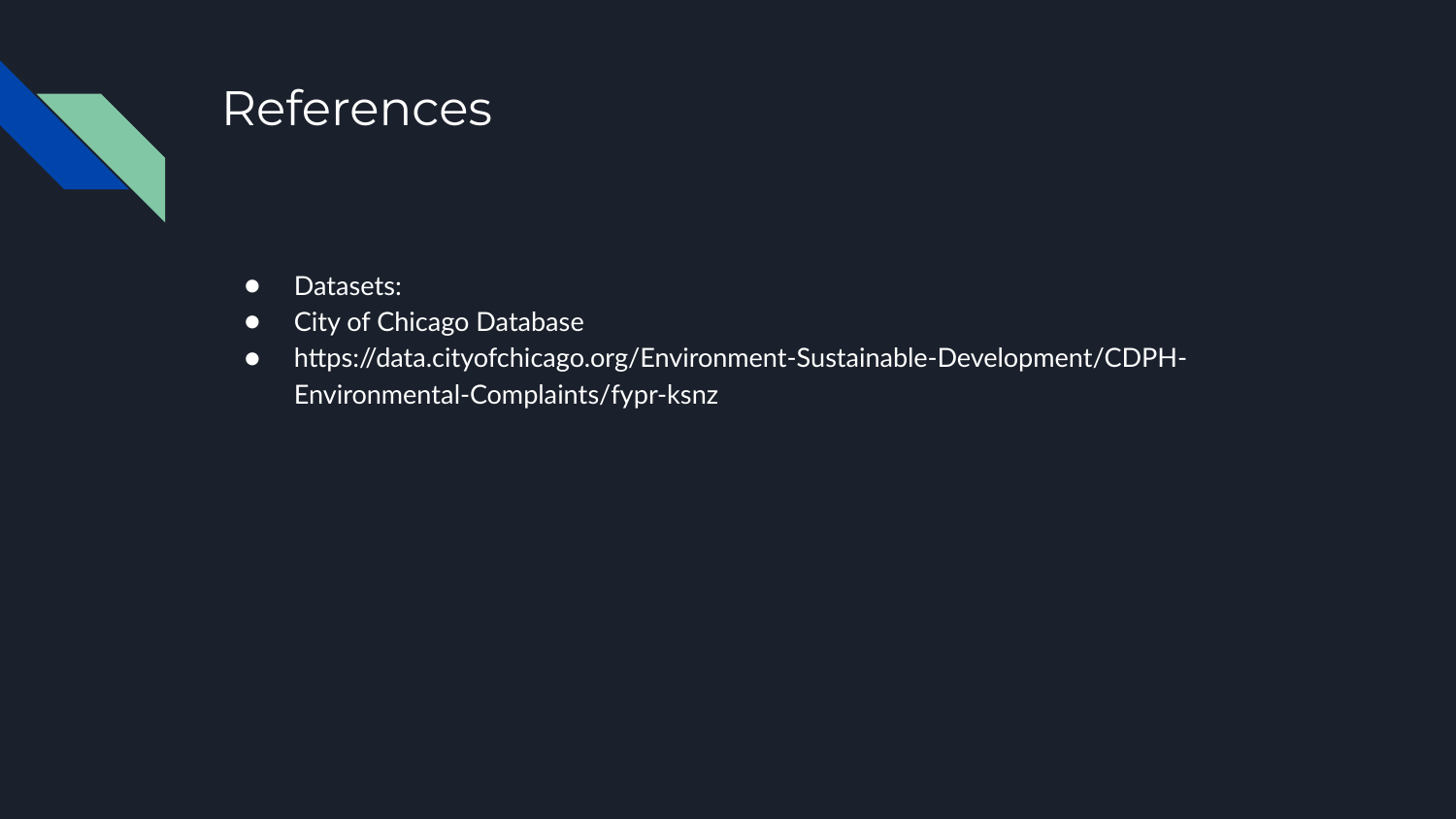

# References
Datasets:
City of Chicago Database
https://data.cityofchicago.org/Environment-Sustainable-Development/CDPH-Environmental-Complaints/fypr-ksnz